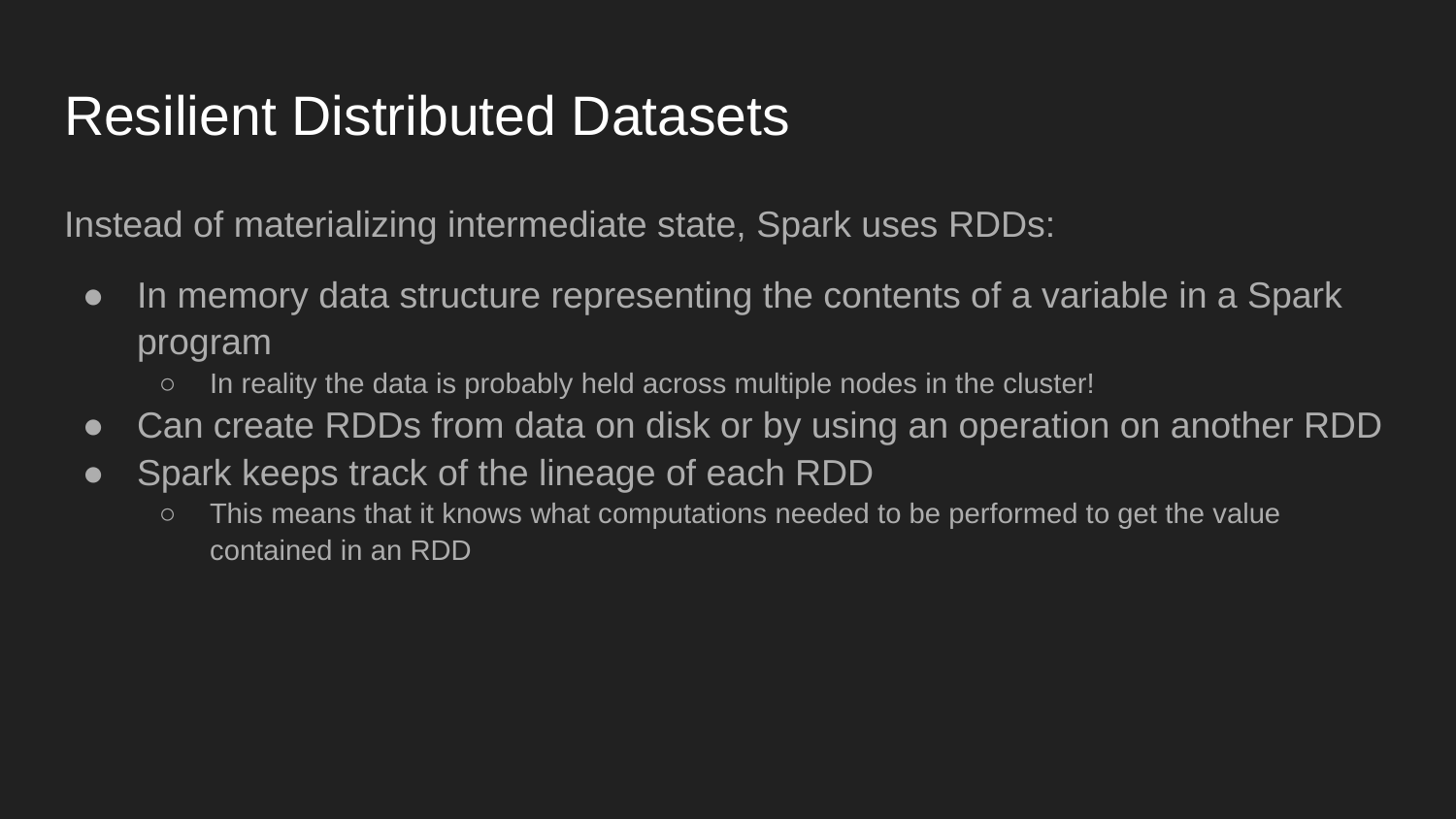

# Resilient Distributed Datasets
Instead of materializing intermediate state, Spark uses RDDs:
In memory data structure representing the contents of a variable in a Spark program
In reality the data is probably held across multiple nodes in the cluster!
Can create RDDs from data on disk or by using an operation on another RDD
Spark keeps track of the lineage of each RDD
This means that it knows what computations needed to be performed to get the value contained in an RDD